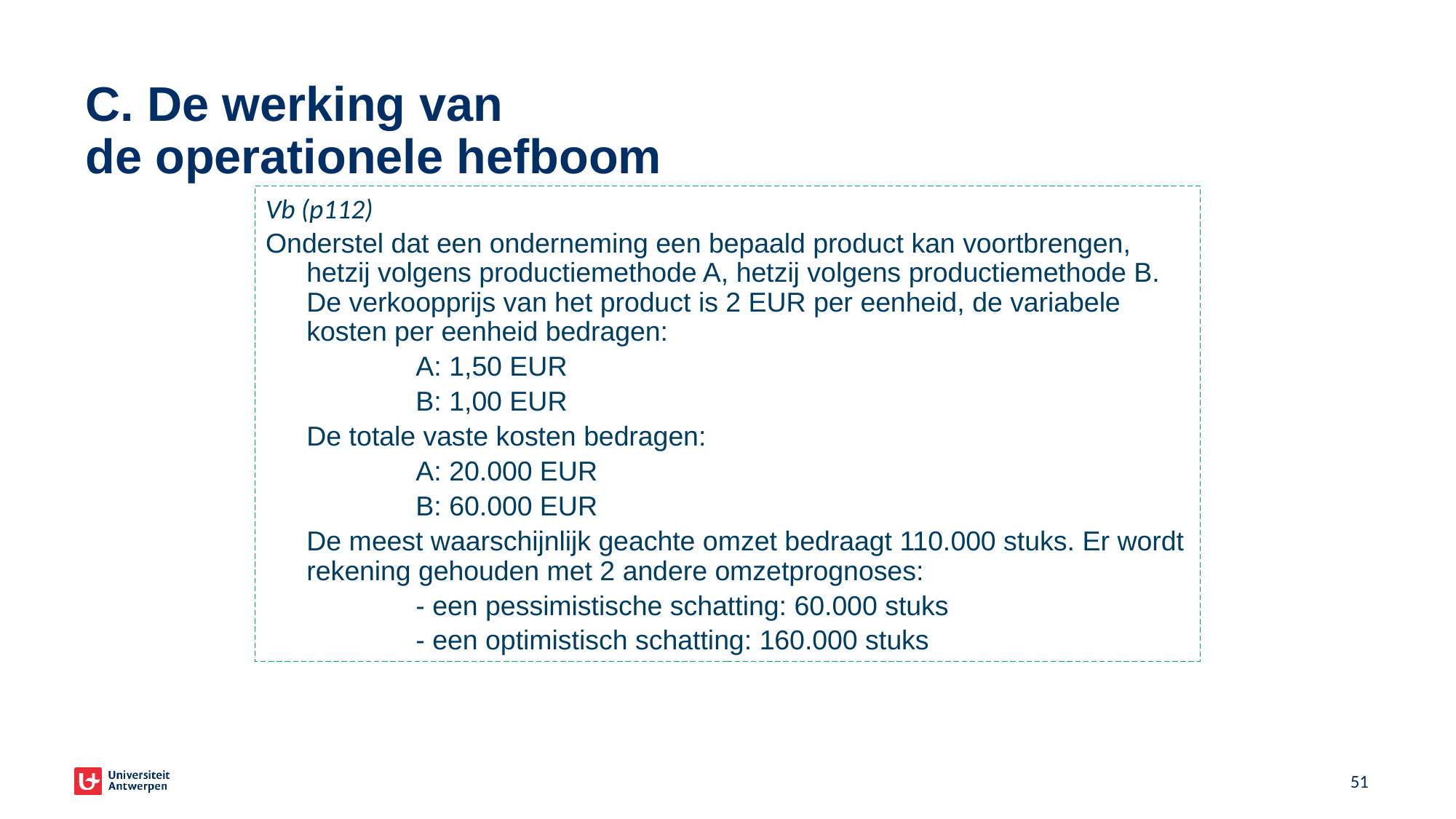

# C. De werking van de operationele hefboom
Vb (p112)
Onderstel dat een onderneming een bepaald product kan voortbrengen, hetzij volgens productiemethode A, hetzij volgens productiemethode B. De verkoopprijs van het product is 2 EUR per eenheid, de variabele kosten per eenheid bedragen:
		A: 1,50 EUR
		B: 1,00 EUR
	De totale vaste kosten bedragen:
		A: 20.000 EUR
		B: 60.000 EUR
	De meest waarschijnlijk geachte omzet bedraagt 110.000 stuks. Er wordt rekening gehouden met 2 andere omzetprognoses:
		- een pessimistische schatting: 60.000 stuks
		- een optimistisch schatting: 160.000 stuks
51